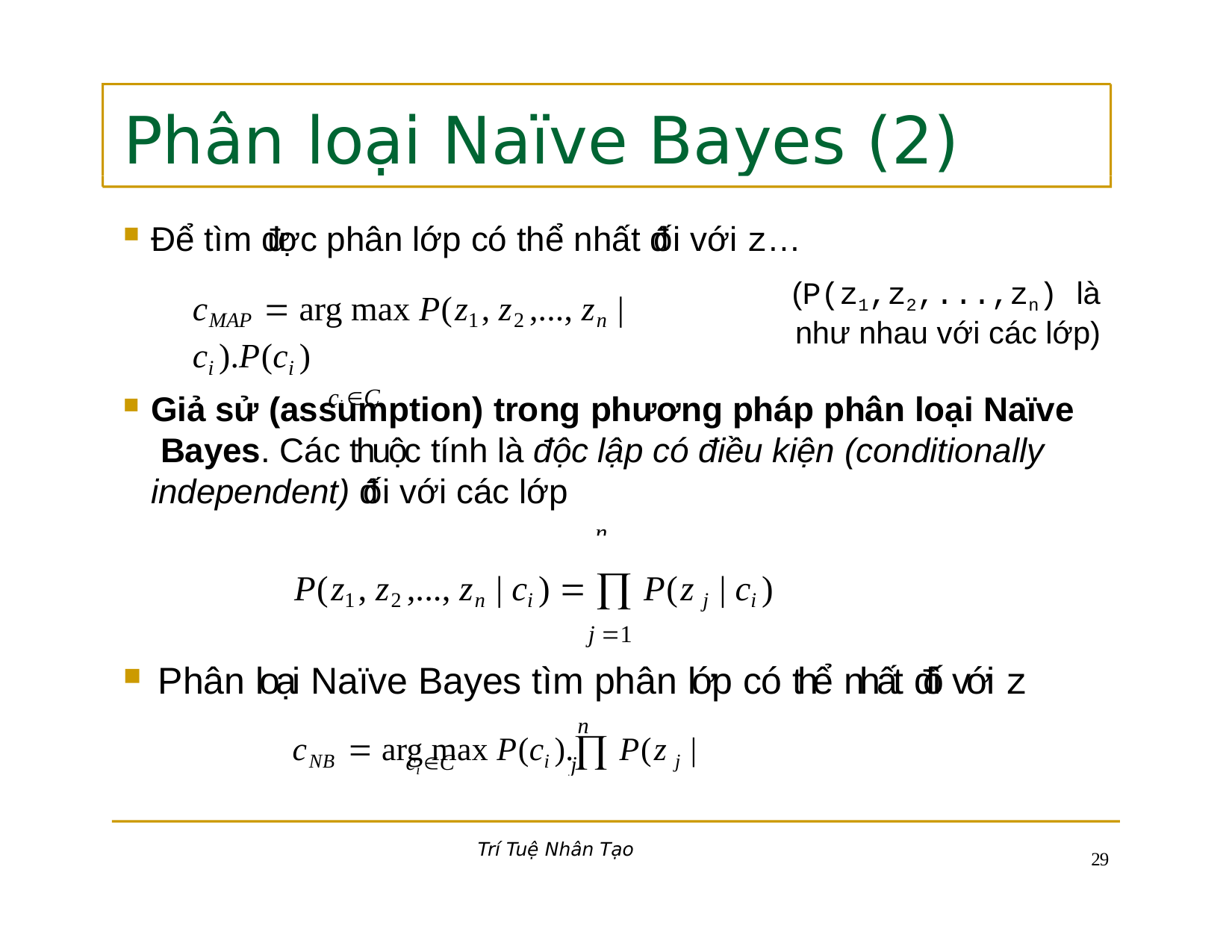

# Phân loại Naïve Bayes (2)

Để tìm được phân lớp có thể nhất đối với z…
(P(z1,z2,...,zn) là
cMAP  = arg max P(z1, z2 ,..., zn  | ci ).P(ci )
ci ∈C
như nhau với các lớp)
Giả sử (assumption) trong phương pháp phân loại Naïve  Bayes. Các thuộc tính là độc lập có điều kiện (conditionally  independent) đối với các lớp
P(z1, z2 ,..., zn  | ci ) = ∏ P(z j  | ci )
j =1
Phân loại Naïve Bayes tìm phân lớp có thể nhất đối với z
n

n

cNB  = arg max P(ci ).∏ P(z j  | ci )
ci ∈C
j =1

Trí Tuệ Nhân Tạo
29